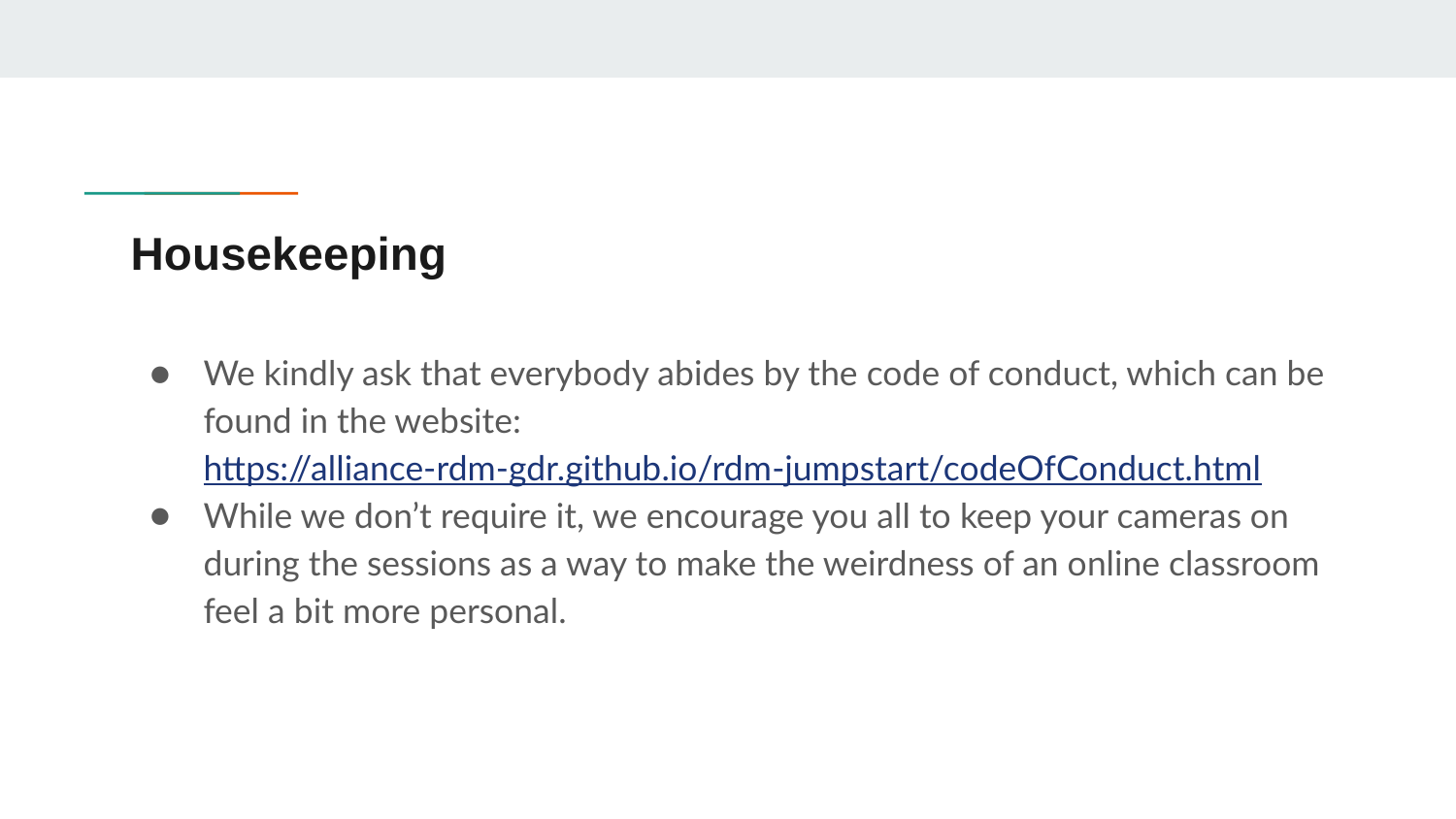

# Housekeeping
We kindly ask that everybody abides by the code of conduct, which can be found in the website: https://alliance-rdm-gdr.github.io/rdm-jumpstart/codeOfConduct.html
While we don’t require it, we encourage you all to keep your cameras on during the sessions as a way to make the weirdness of an online classroom feel a bit more personal.